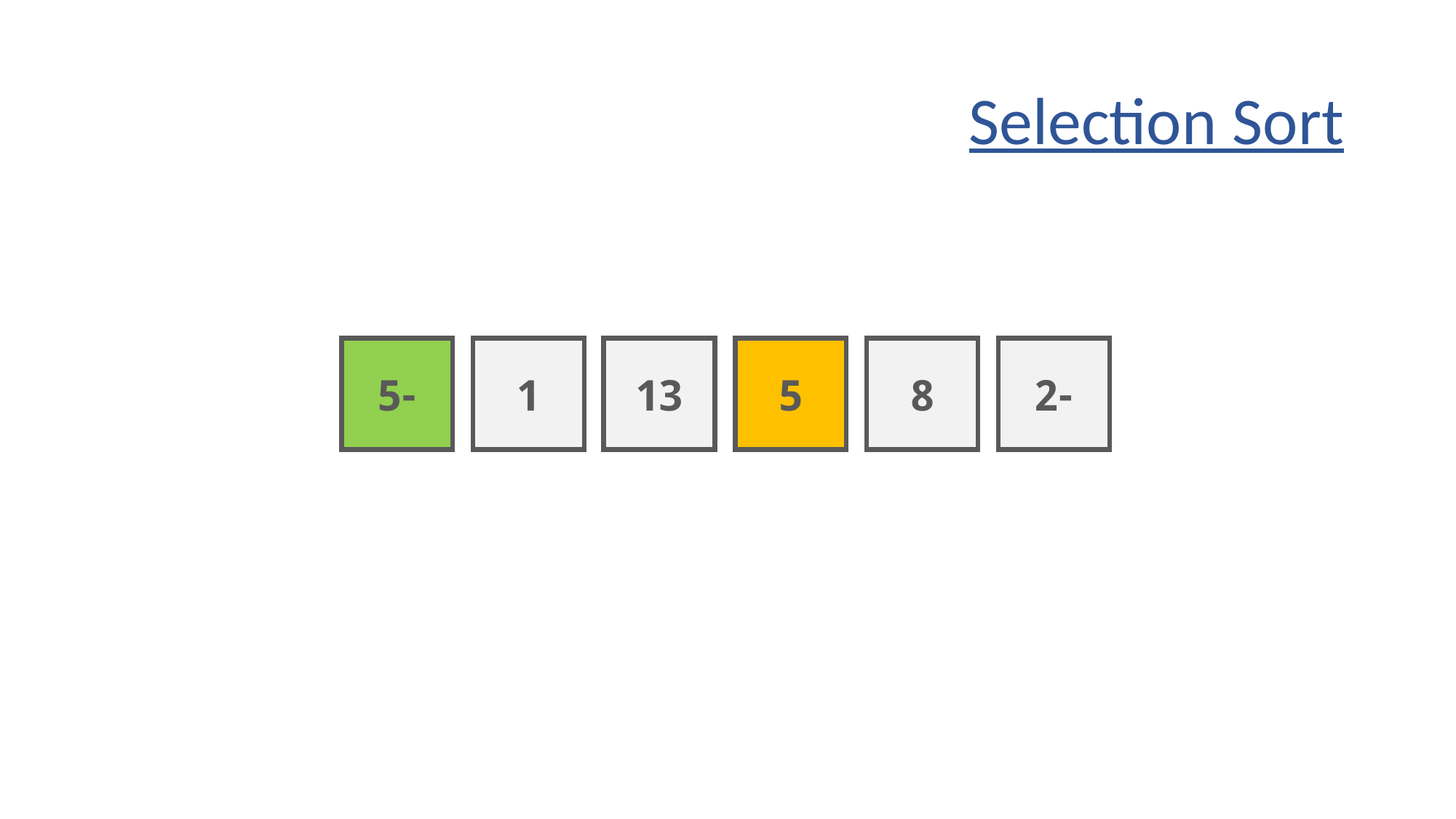

# Selection Sort
-5
1
13
5
8
-2